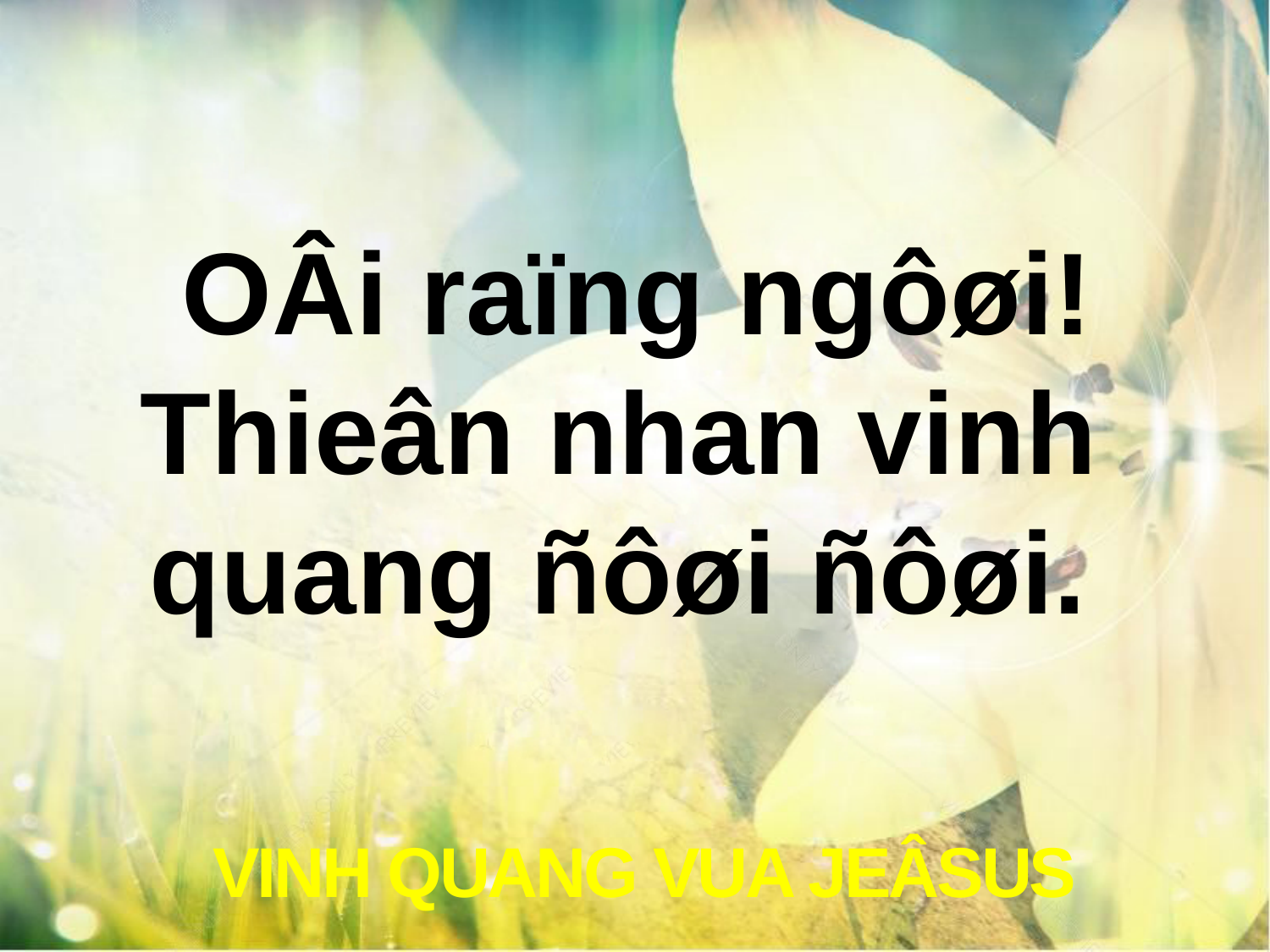

OÂi raïng ngôøi!
Thieân nhan vinh
quang ñôøi ñôøi.
 VINH QUANG VUA JEÂSUS